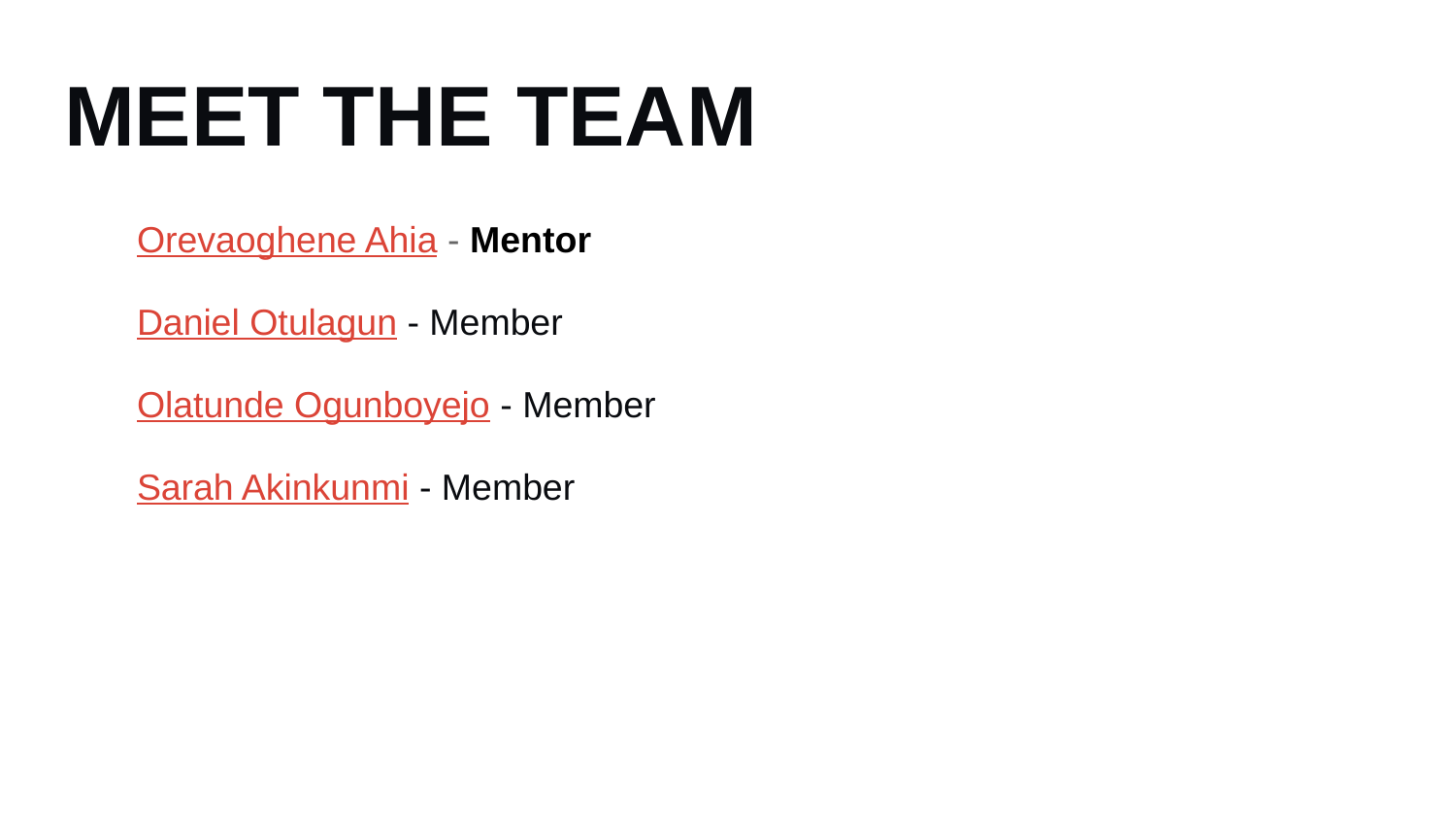

# MEET THE TEAM
Orevaoghene Ahia - Mentor
Daniel Otulagun - Member
Olatunde Ogunboyejo - Member
Sarah Akinkunmi - Member